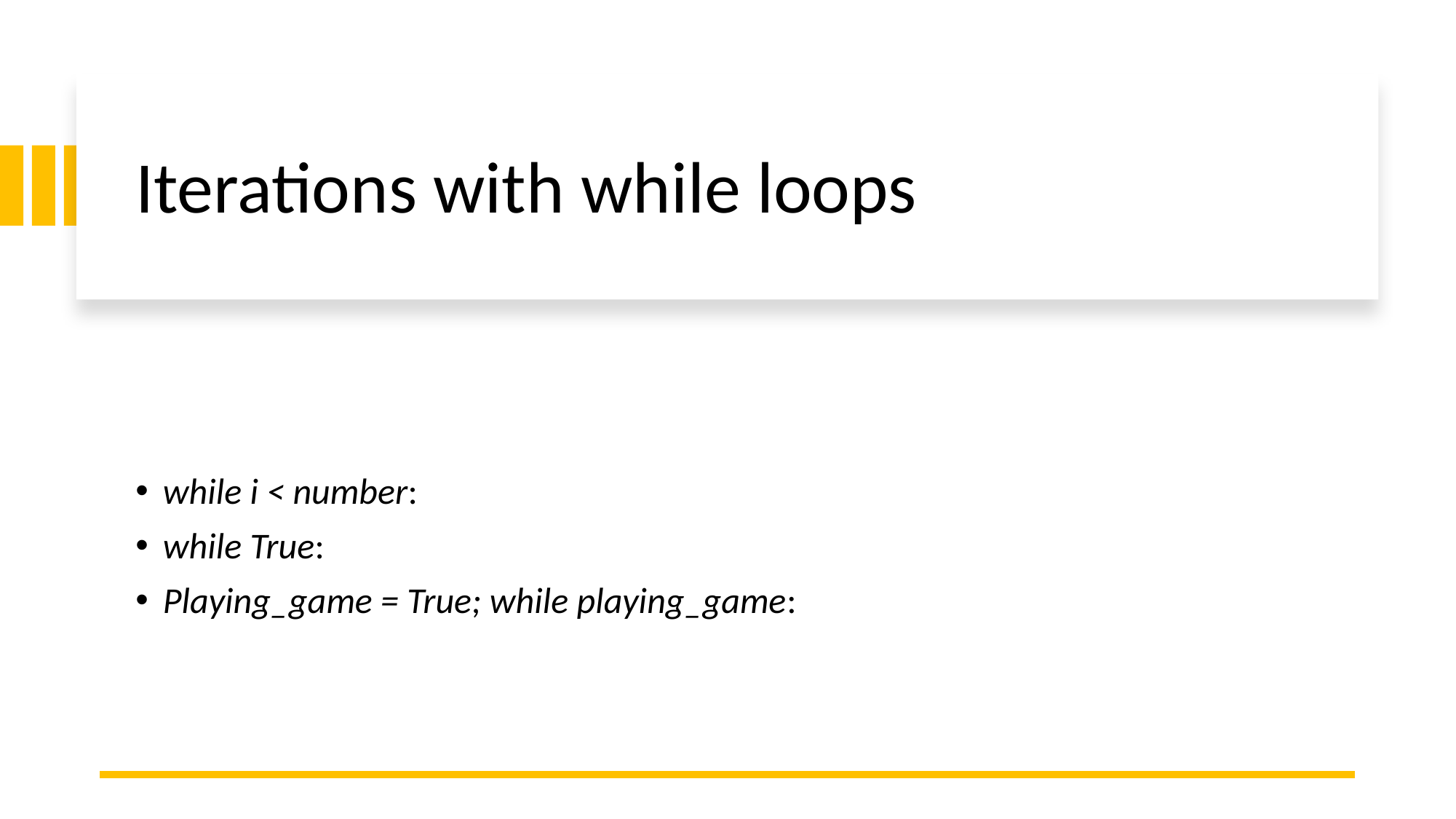

# Iterations with while loops

while i < number:
while True:
Playing_game = True; while playing_game: